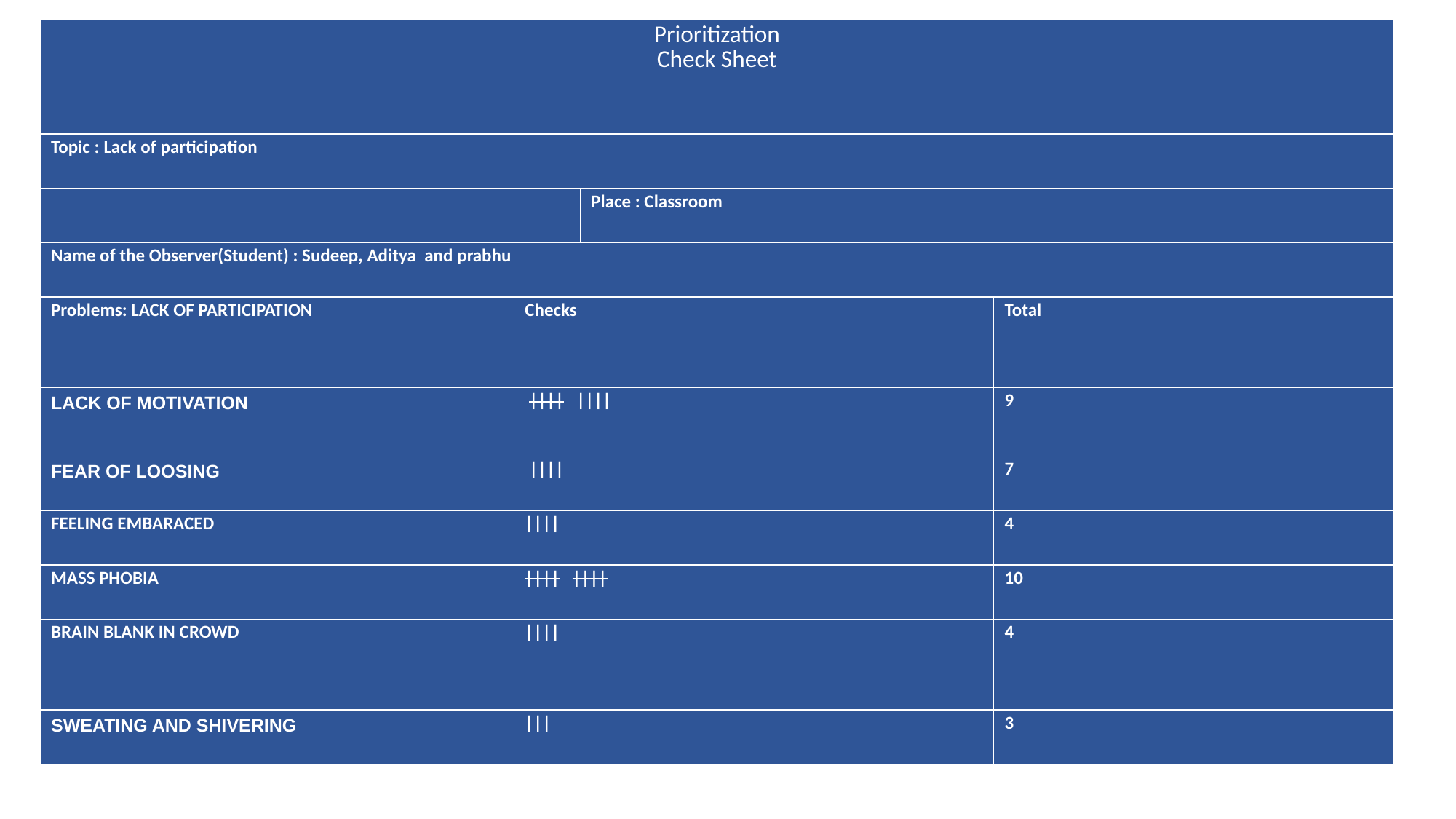

| Prioritization Check Sheet |  |  |  |
| --- | --- | --- | --- |
| Topic : Lack of participation |  |  |  |
|  | Place : Classroom | Place : Classroom |  |
| Name of the Observer(Student) : Sudeep, Aditya and prabhu |  |  |  |
| Problems: LACK OF PARTICIPATION | Checks |  | Total |
| LACK OF MOTIVATION | |||| |||| |  | 9 |
| FEAR OF LOOSING | |||| |  | 7 |
| FEELING EMBARACED | |||| |  | 4 |
| MASS PHOBIA | |||| |||| |  | 10 |
| BRAIN BLANK IN CROWD | |||| |  | 4 |
| SWEATING AND SHIVERING | ||| |  | 3 |